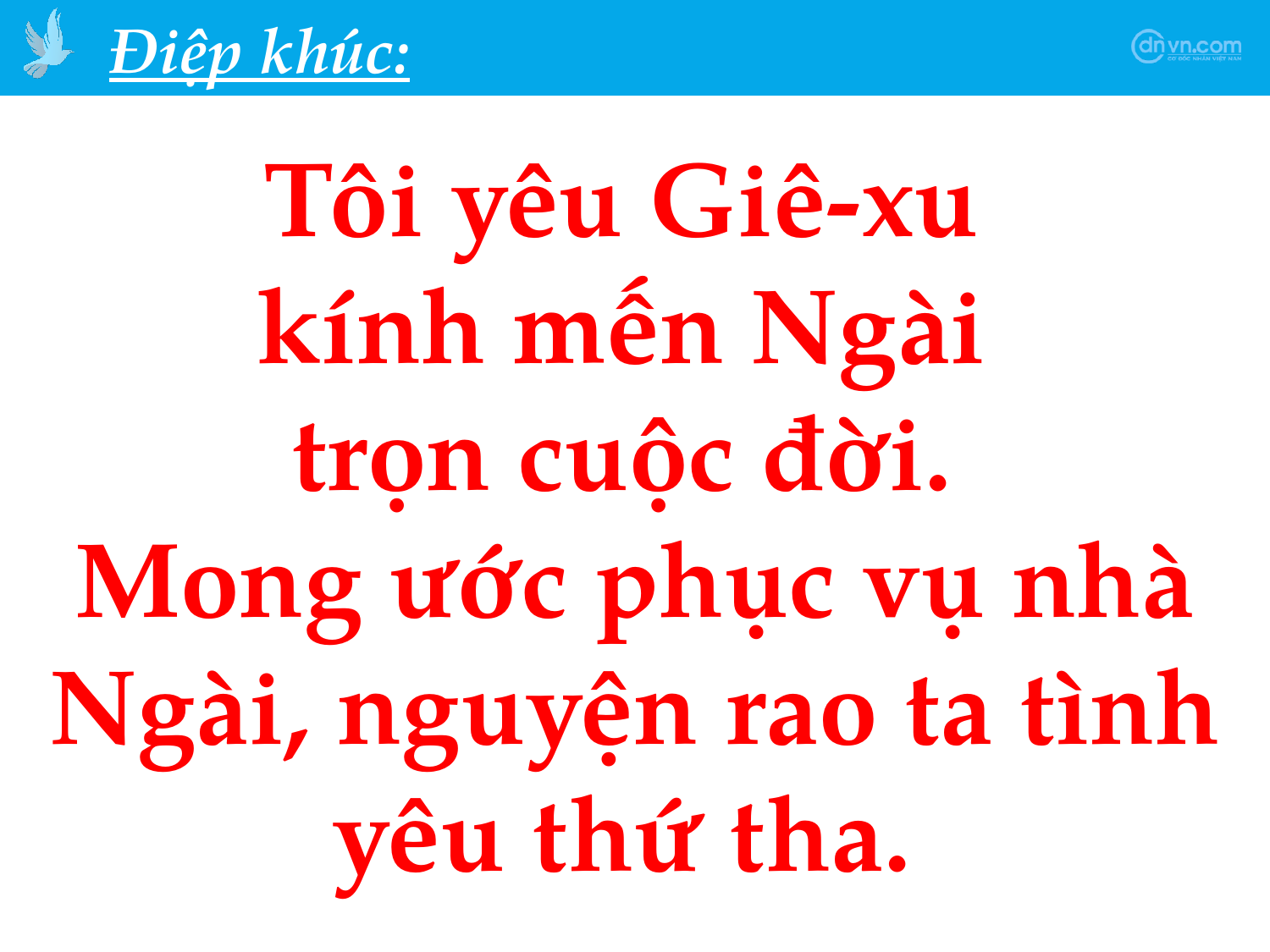

Tôi yêu Giê-xu
kính mến Ngài
trọn cuộc đời.
Mong ước phục vụ nhà Ngài, nguyện rao ta tình yêu thứ tha.